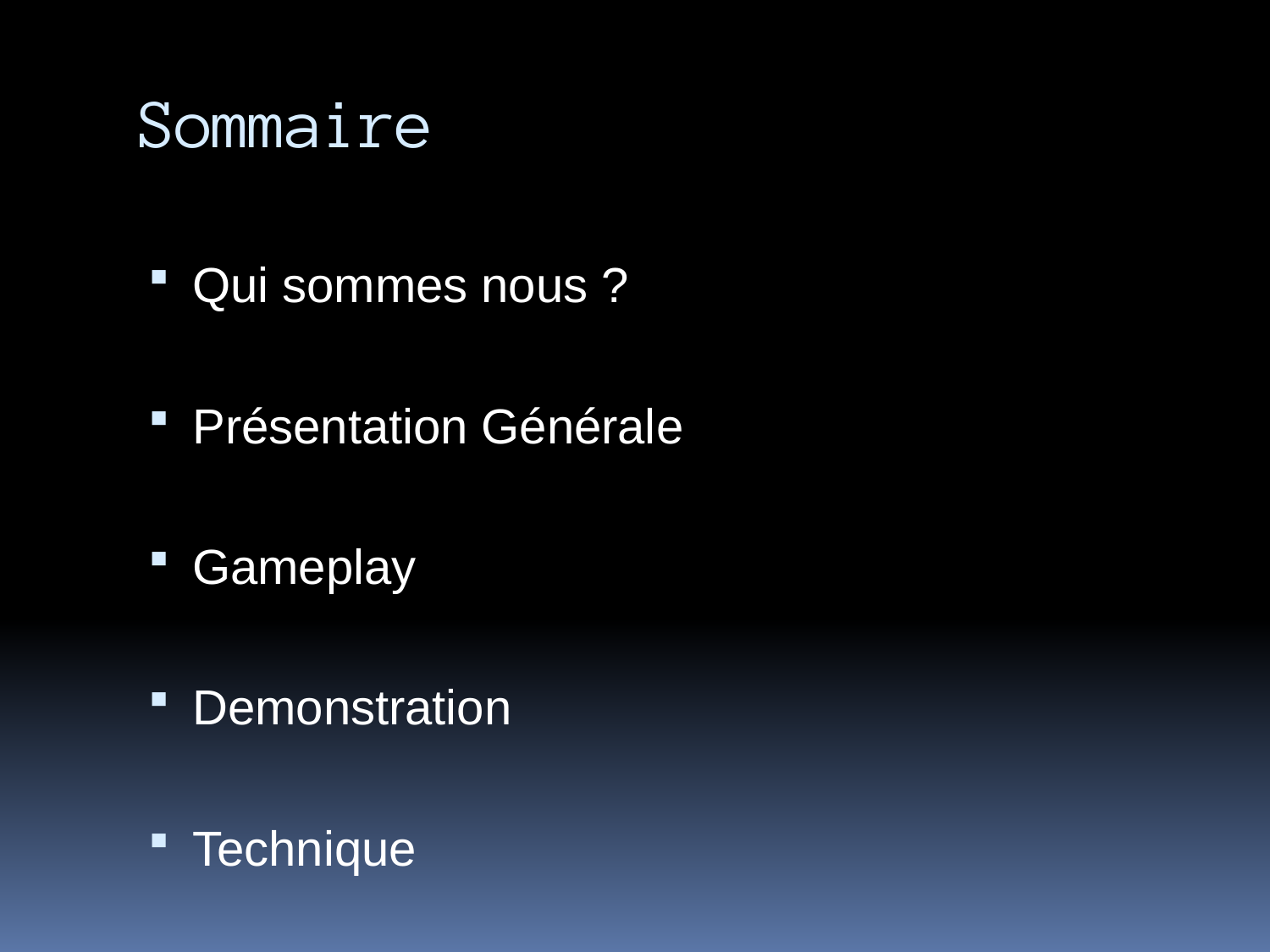

# Sommaire
Qui sommes nous ?

Présentation Générale

Gameplay

Demonstration

Technique